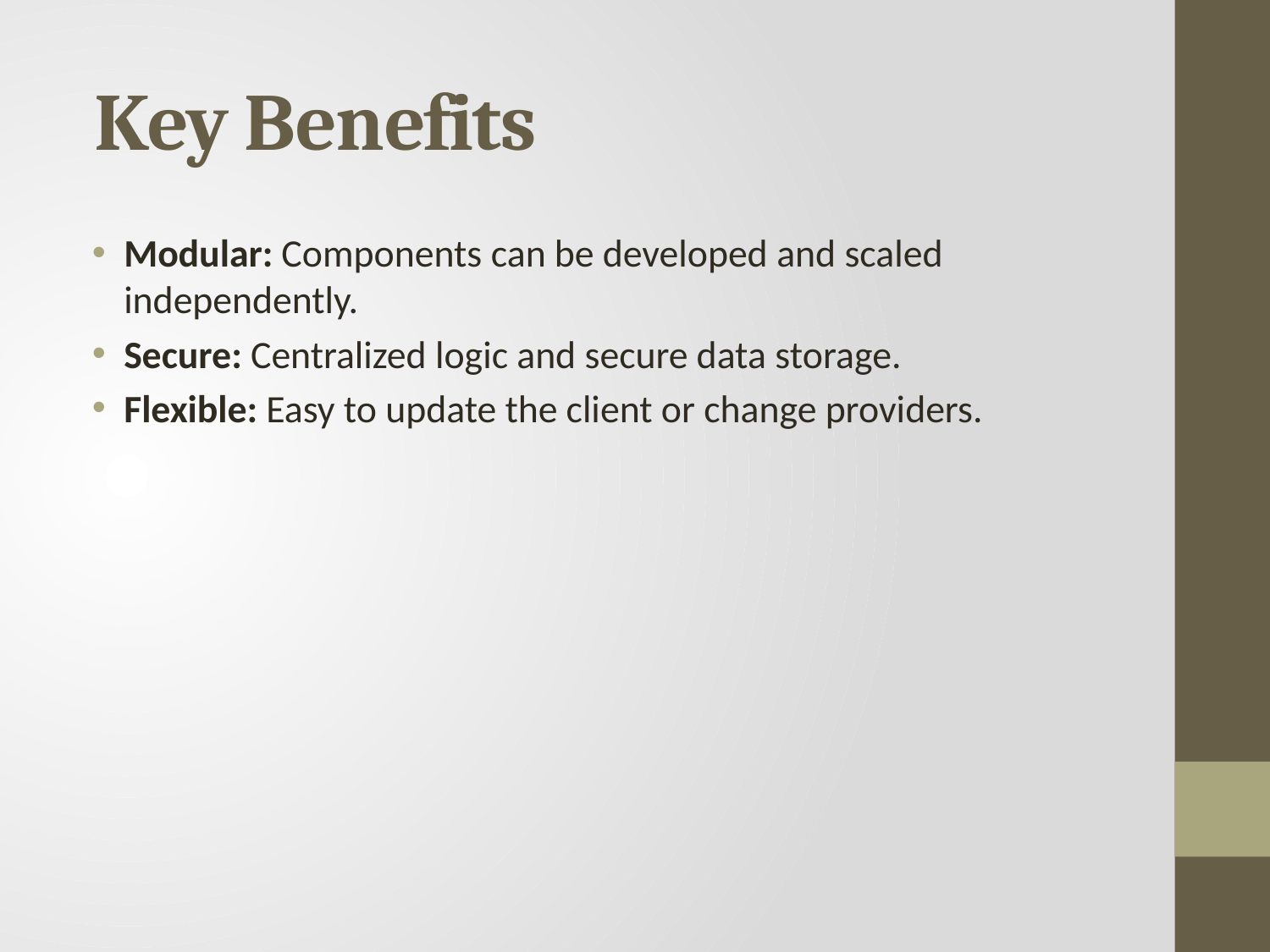

# Key Benefits
Modular: Components can be developed and scaled independently.
Secure: Centralized logic and secure data storage.
Flexible: Easy to update the client or change providers.